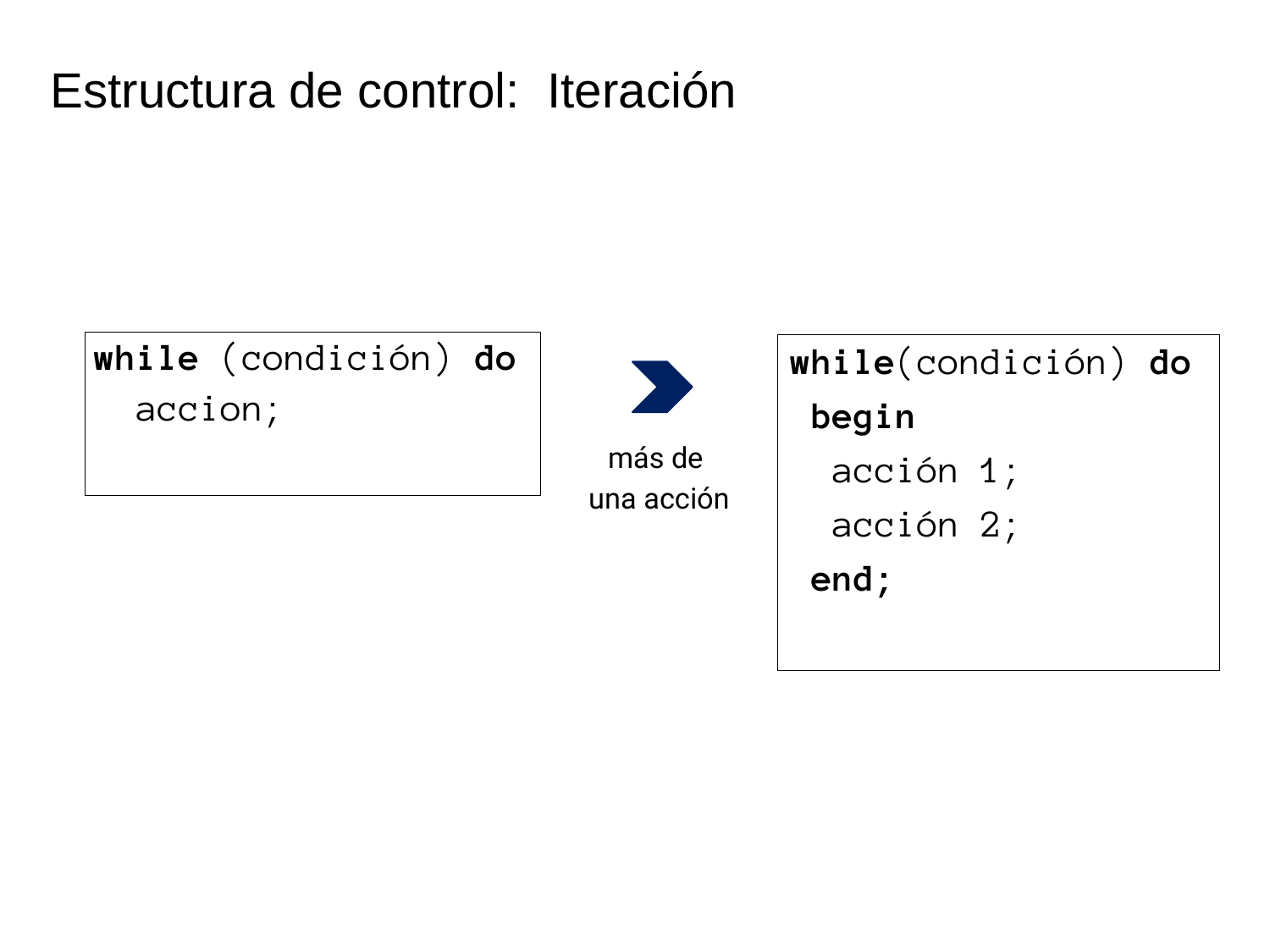

Estructura de control:  Iteración
while (condición) do
  accion;

while(condición) do
 begin
  acción 1;
  acción 2;
 end;

más de
una acción